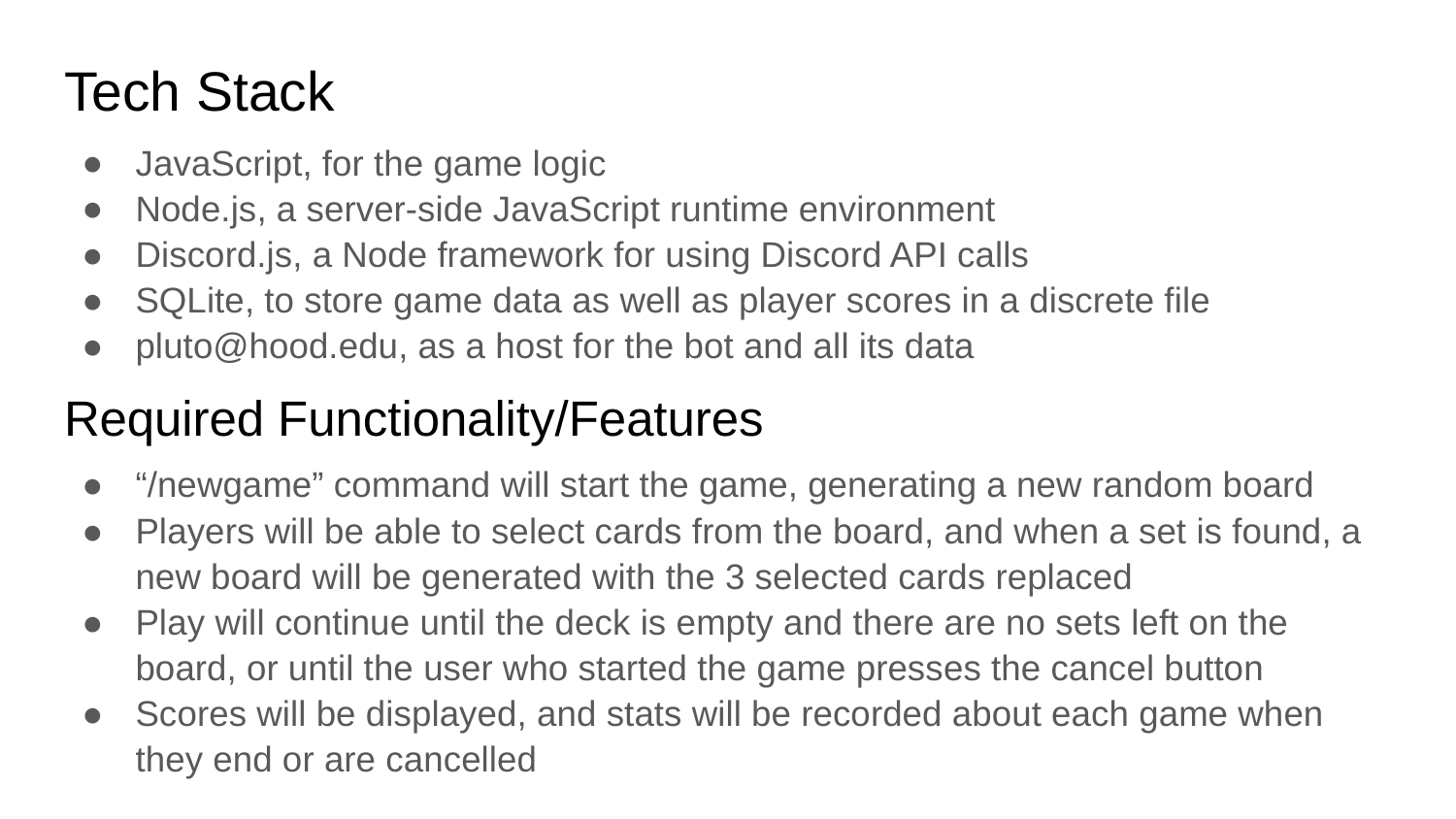

# Tech Stack
JavaScript, for the game logic
Node.js, a server-side JavaScript runtime environment
Discord.js, a Node framework for using Discord API calls
SQLite, to store game data as well as player scores in a discrete file
pluto@hood.edu, as a host for the bot and all its data

Required Functionality/Features

“/newgame” command will start the game, generating a new random board
Players will be able to select cards from the board, and when a set is found, a new board will be generated with the 3 selected cards replaced
Play will continue until the deck is empty and there are no sets left on the board, or until the user who started the game presses the cancel button
Scores will be displayed, and stats will be recorded about each game when they end or are cancelled